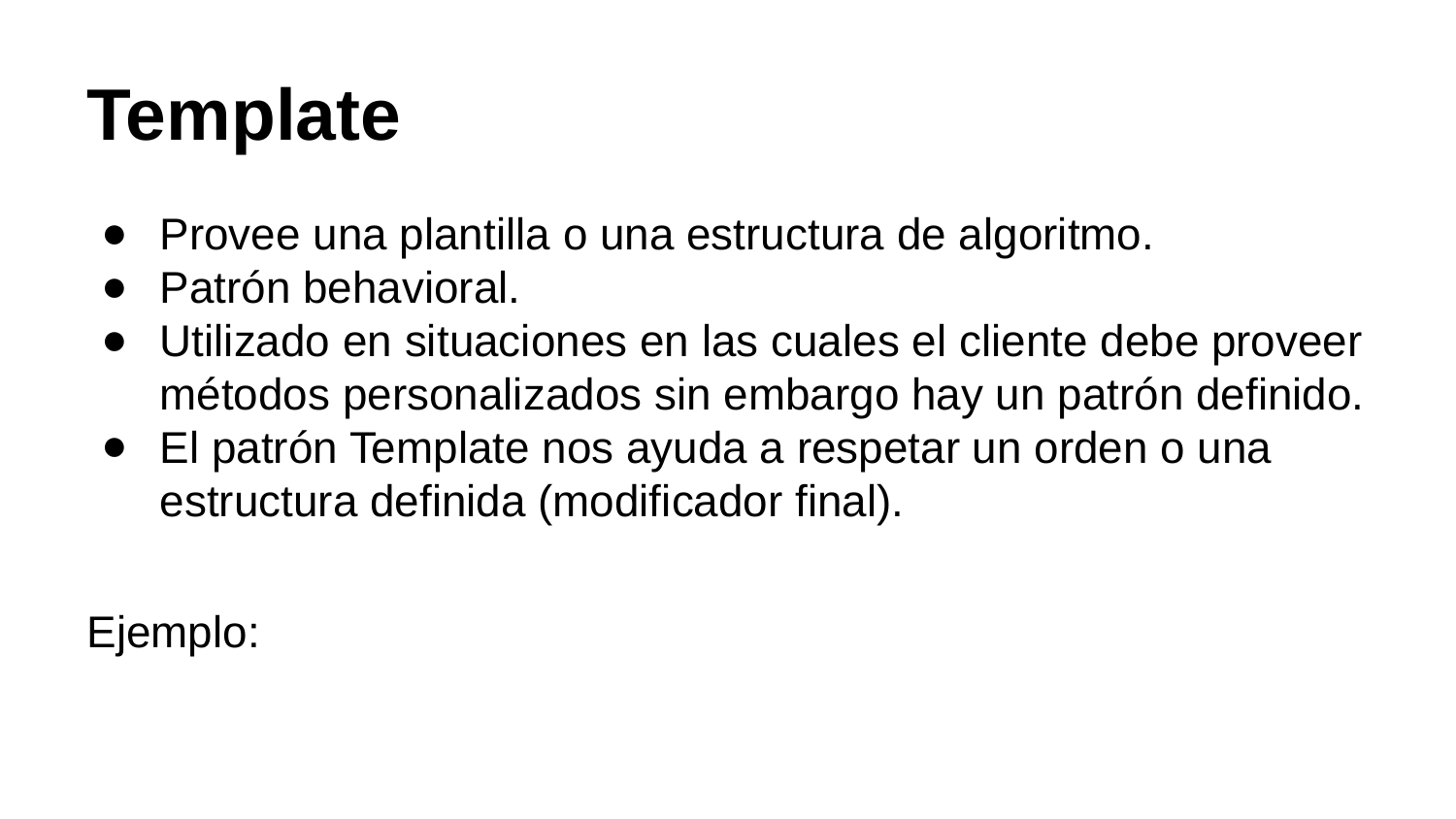

Template
Provee una plantilla o una estructura de algoritmo.
Patrón behavioral.
Utilizado en situaciones en las cuales el cliente debe proveer métodos personalizados sin embargo hay un patrón definido.
El patrón Template nos ayuda a respetar un orden o una estructura definida (modificador final).

Ejemplo: